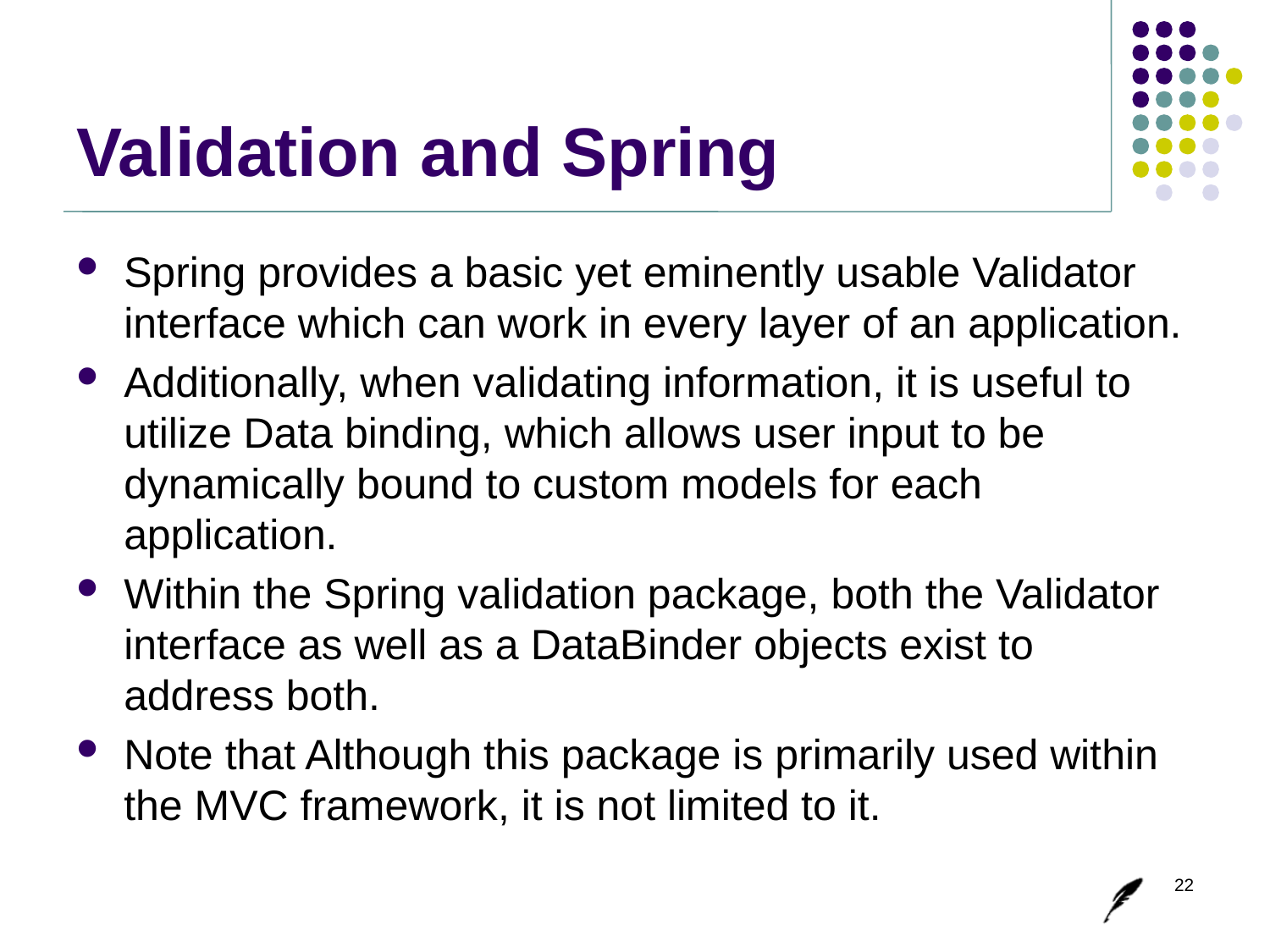

# Validation and Spring
Spring provides a basic yet eminently usable Validator interface which can work in every layer of an application.
Additionally, when validating information, it is useful to utilize Data binding, which allows user input to be dynamically bound to custom models for each application.
Within the Spring validation package, both the Validator interface as well as a DataBinder objects exist to address both.
Note that Although this package is primarily used within the MVC framework, it is not limited to it.

22